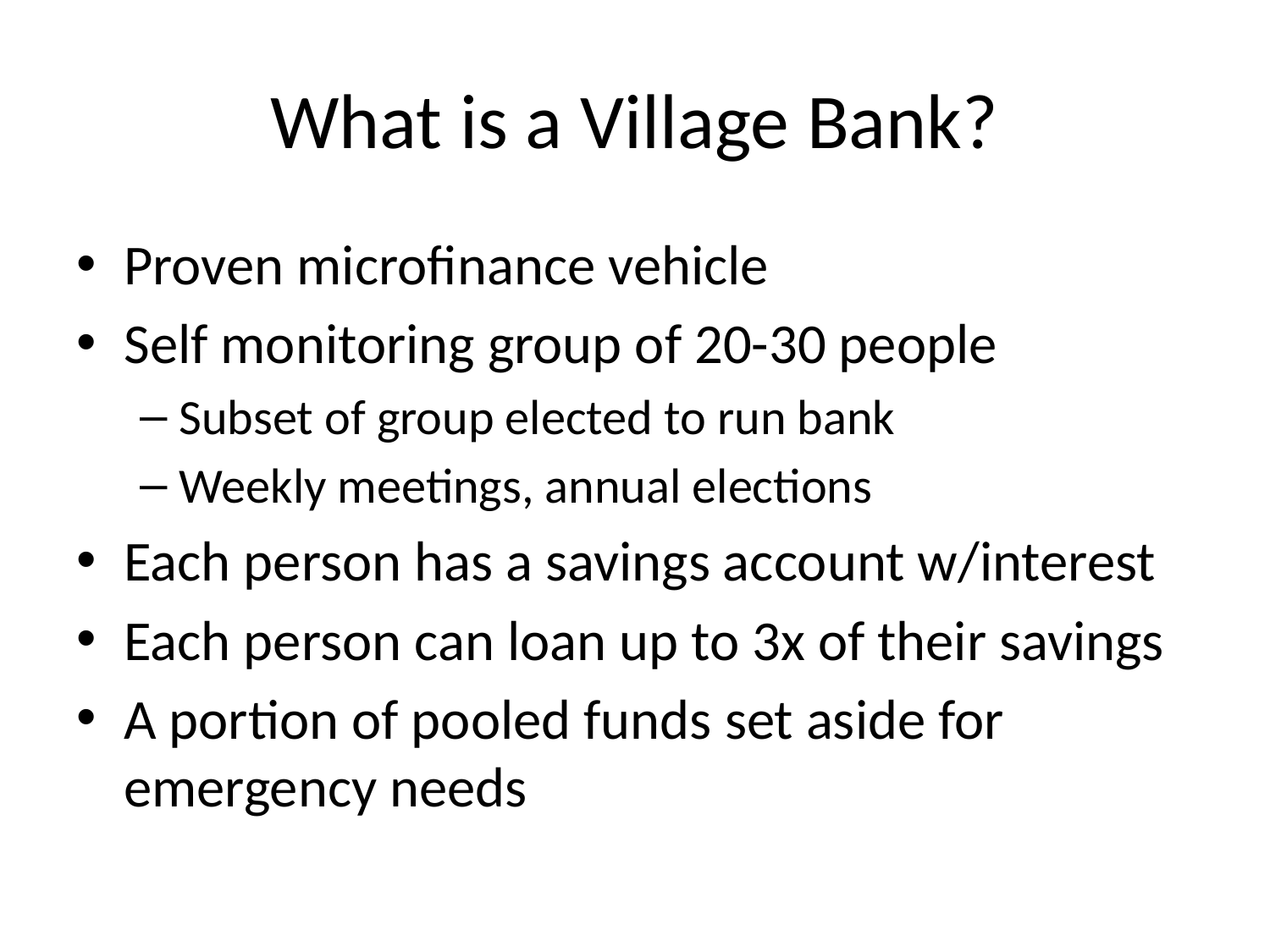

# What is a Village Bank?
Proven microfinance vehicle
Self monitoring group of 20-30 people
Subset of group elected to run bank
Weekly meetings, annual elections
Each person has a savings account w/interest
Each person can loan up to 3x of their savings
A portion of pooled funds set aside for emergency needs